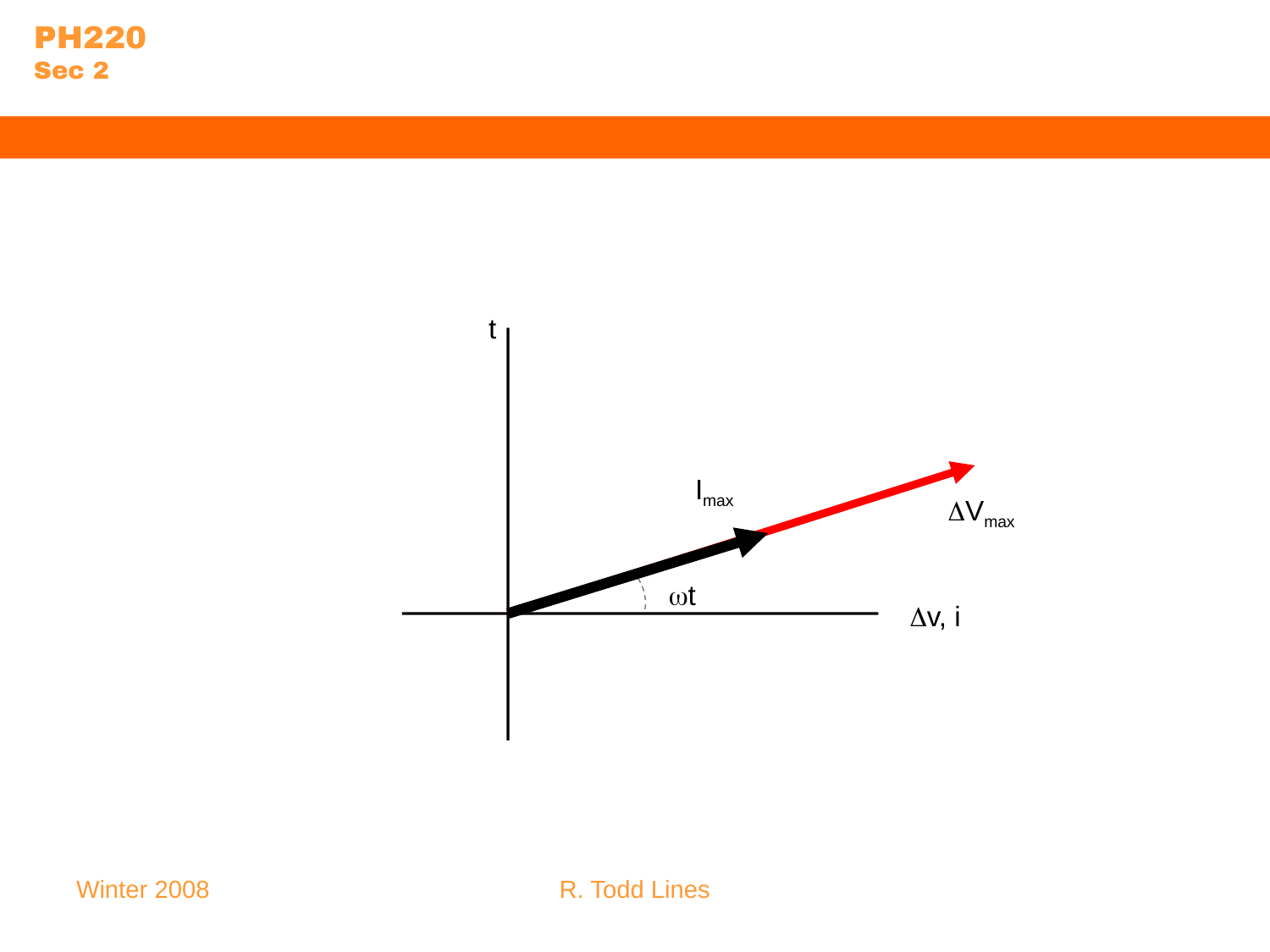

#
t

Imax
ΔVmax

ωt

Δv, i

Winter 2008
R. Todd Lines